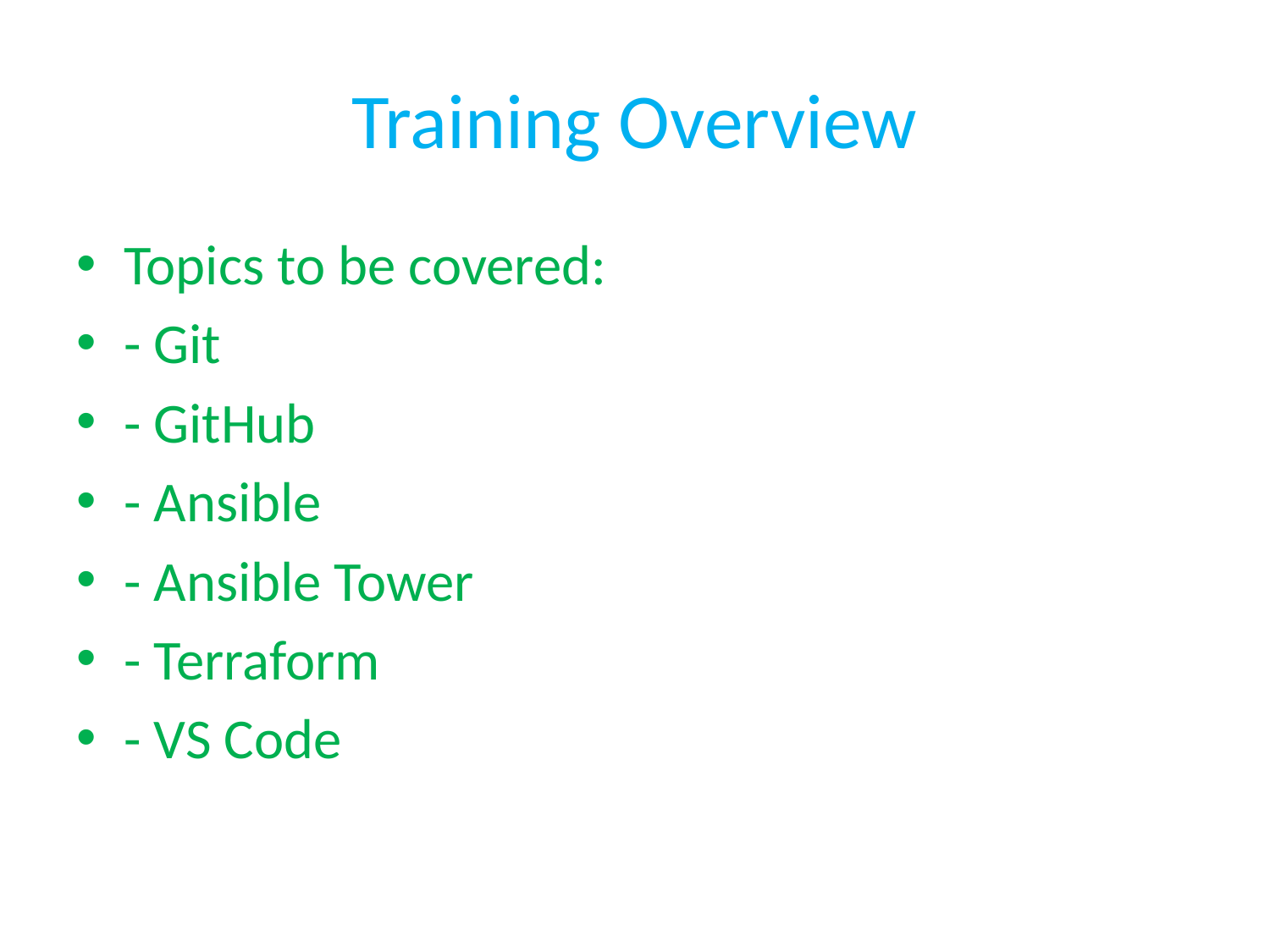

# Training Overview
Topics to be covered:
- Git
- GitHub
- Ansible
- Ansible Tower
- Terraform
- VS Code